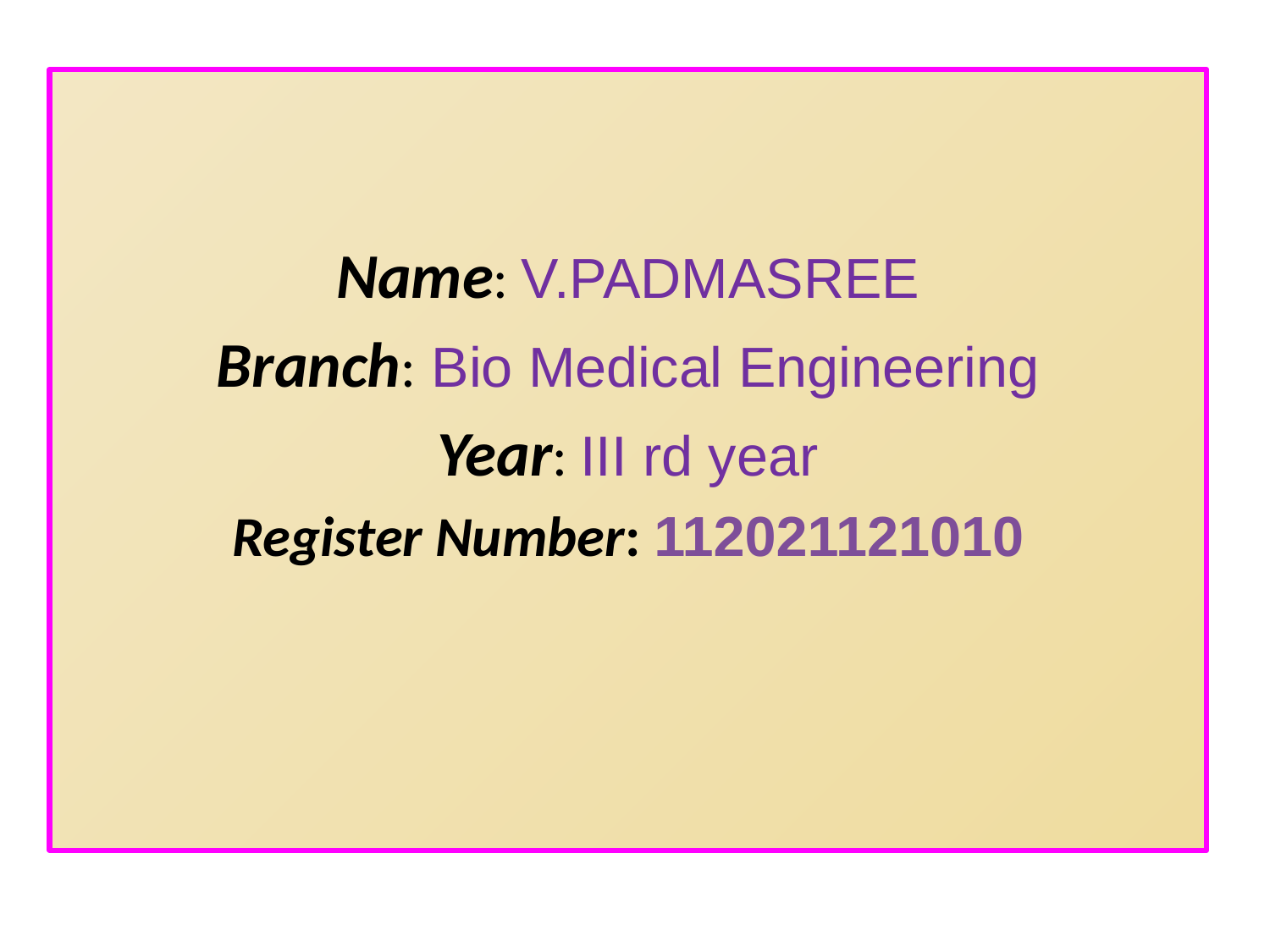

Name: V.PADMASREE
Branch: Bio Medical Engineering
Year: III rd year
Register Number: 112021121010